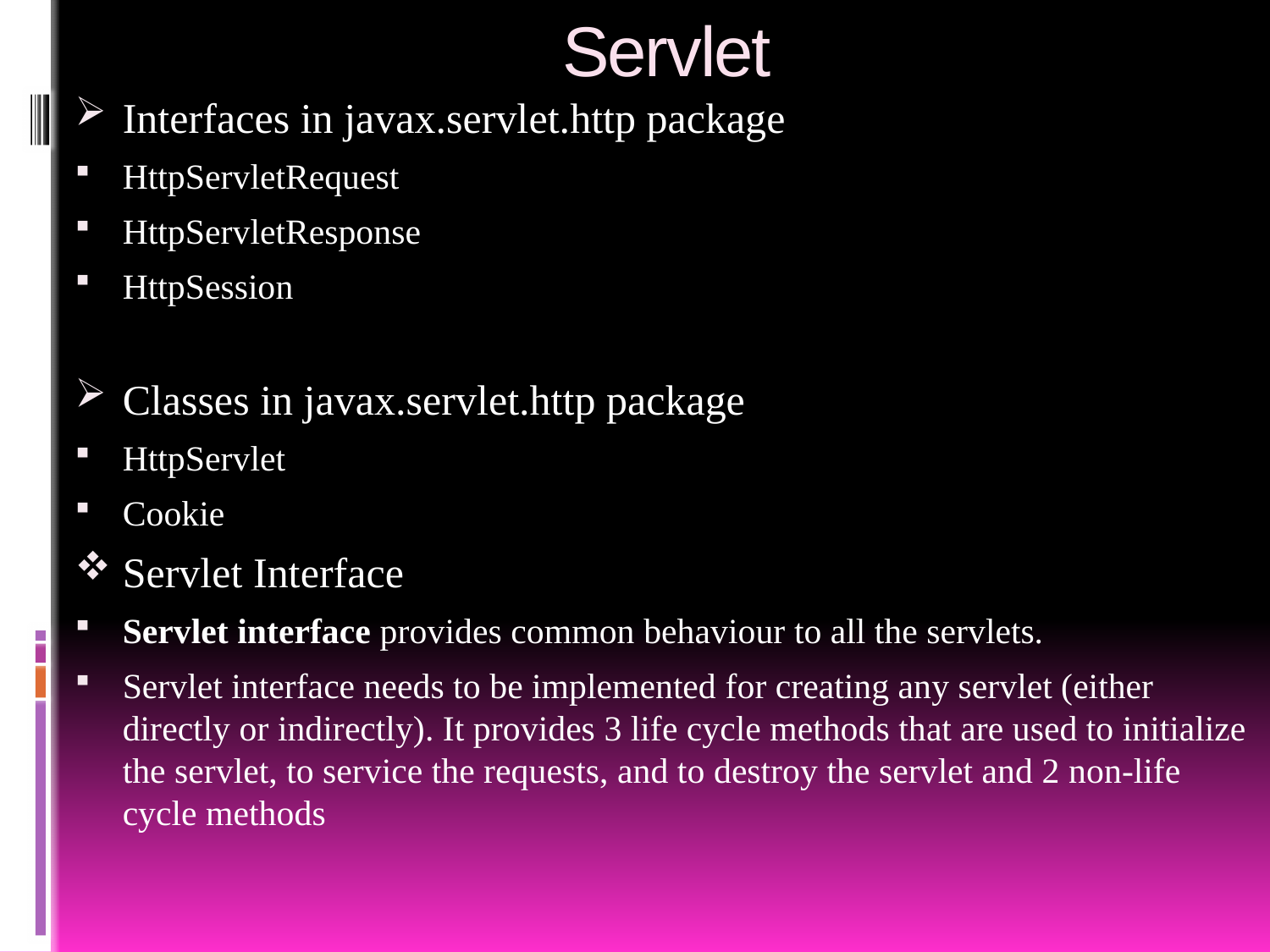

# Servlet
Interfaces in javax.servlet.http package
HttpServletRequest
HttpServletResponse
HttpSession

Classes in javax.servlet.http package
HttpServlet
Cookie
Servlet Interface
Servlet interface provides common behaviour to all the servlets.
Servlet interface needs to be implemented for creating any servlet (either directly or indirectly). It provides 3 life cycle methods that are used to initialize the servlet, to service the requests, and to destroy the servlet and 2 non-life cycle methods